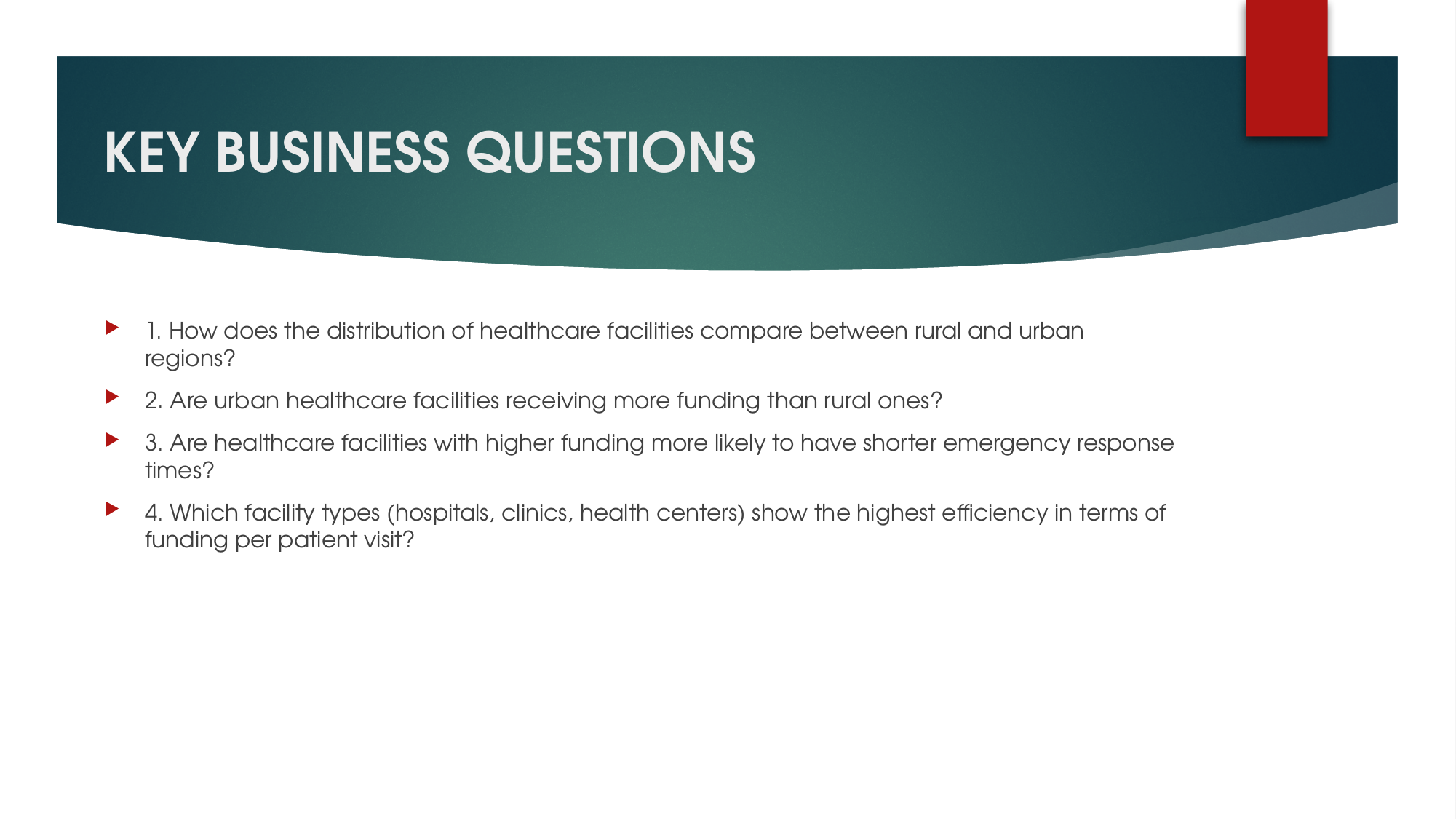

# KEY BUSINESS QUESTIONS
1. How does the distribution of healthcare facilities compare between rural and urban regions?
2. Are urban healthcare facilities receiving more funding than rural ones?
3. Are healthcare facilities with higher funding more likely to have shorter emergency response times?
4. Which facility types (hospitals, clinics, health centers) show the highest efficiency in terms of funding per patient visit?